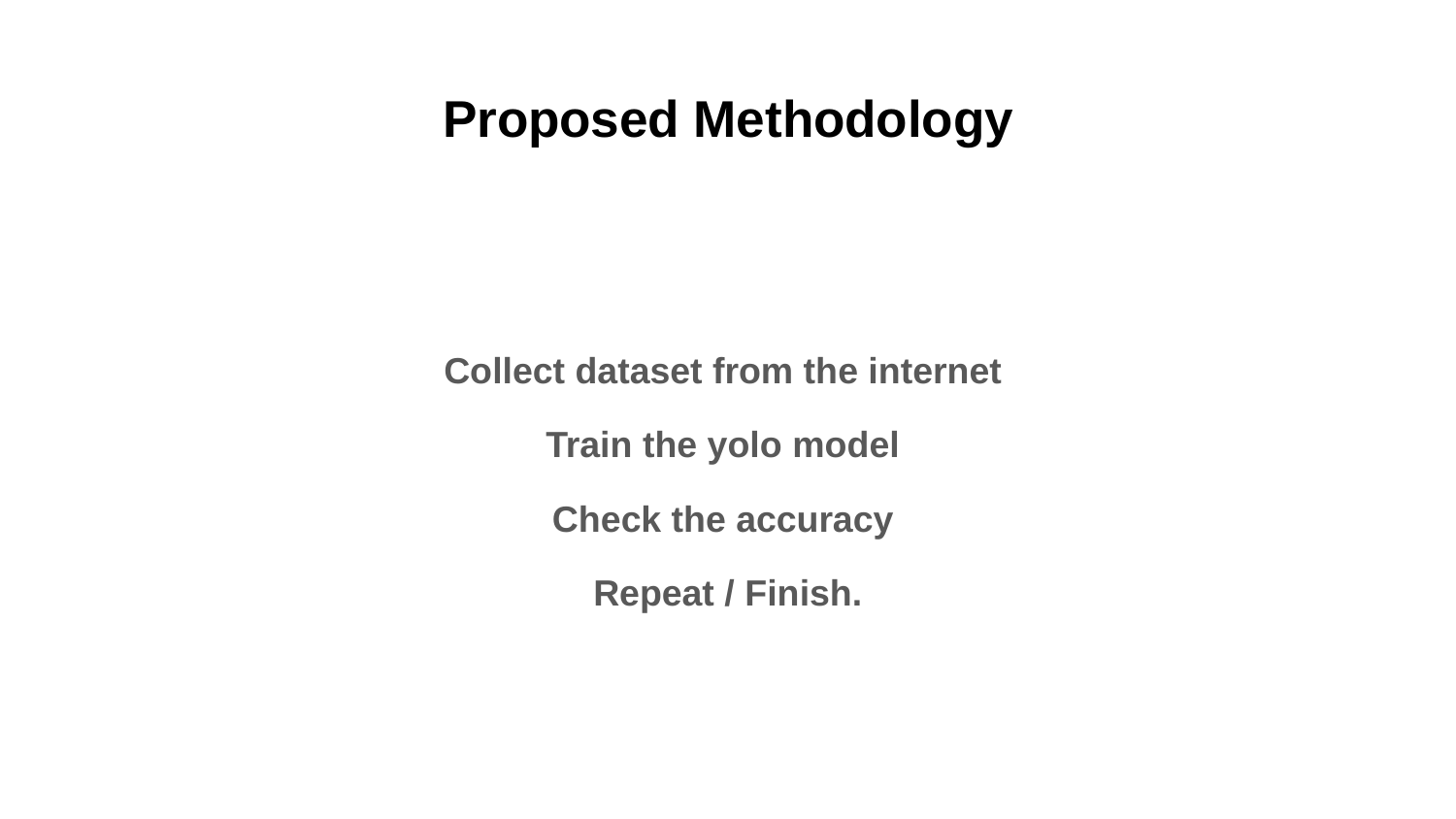

# Proposed Methodology

Collect dataset from the internet
Train the yolo model
Check the accuracy
Repeat / Finish.